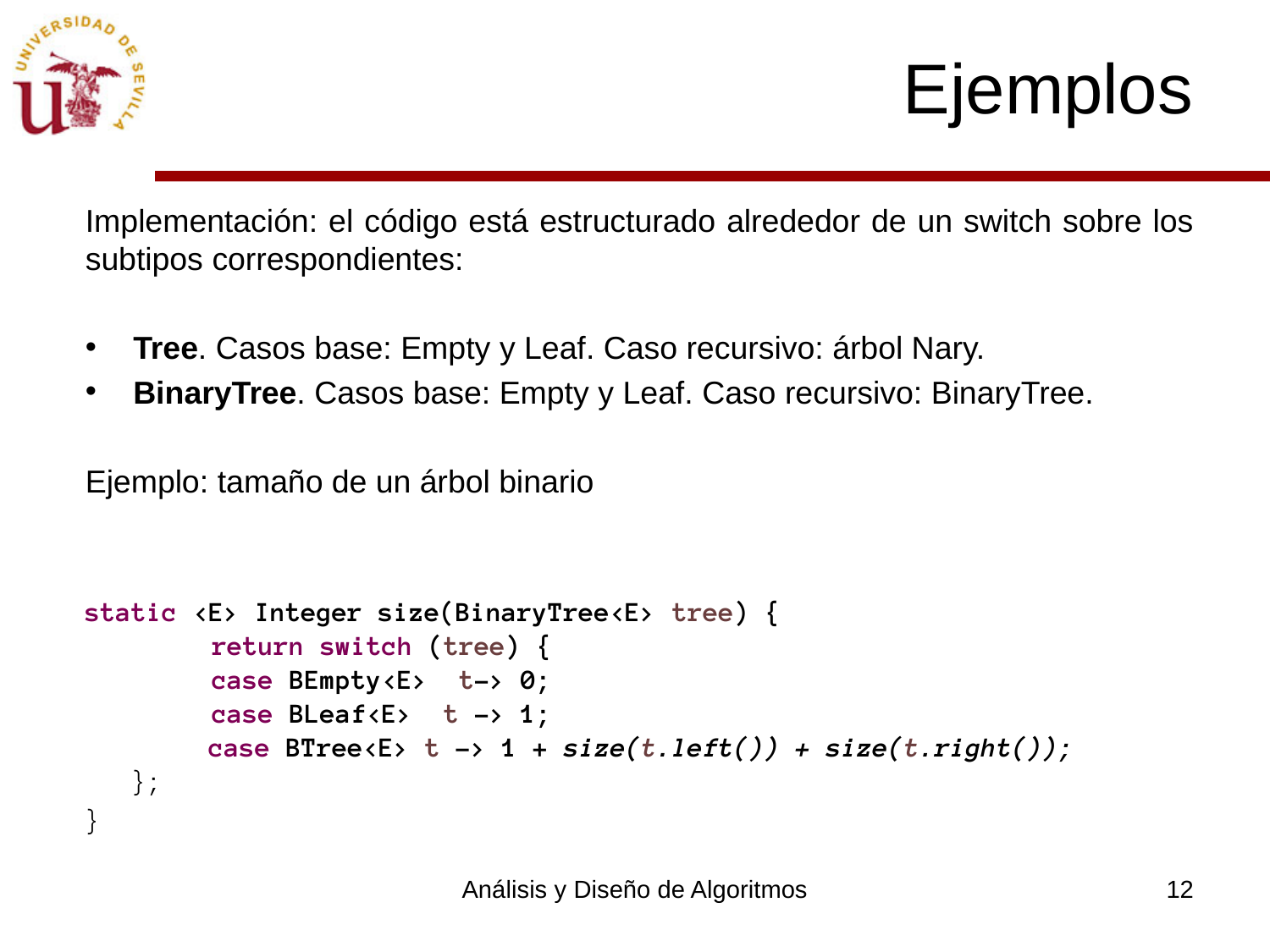

# Ejemplos
Implementación: el código está estructurado alrededor de un switch sobre los subtipos correspondientes:

Tree. Casos base: Empty y Leaf. Caso recursivo: árbol Nary.
BinaryTree. Casos base: Empty y Leaf. Caso recursivo: BinaryTree.

Ejemplo: tamaño de un árbol binario

static <E> Integer size(BinaryTree<E> tree) {
	return switch (tree) {
	case BEmpty<E>  t-> 0;
	case BLeaf<E>  t -> 1;
        case BTree<E> t -> 1 + size(t.left()) + size(t.right());
   };
}

Análisis y Diseño de Algoritmos
12